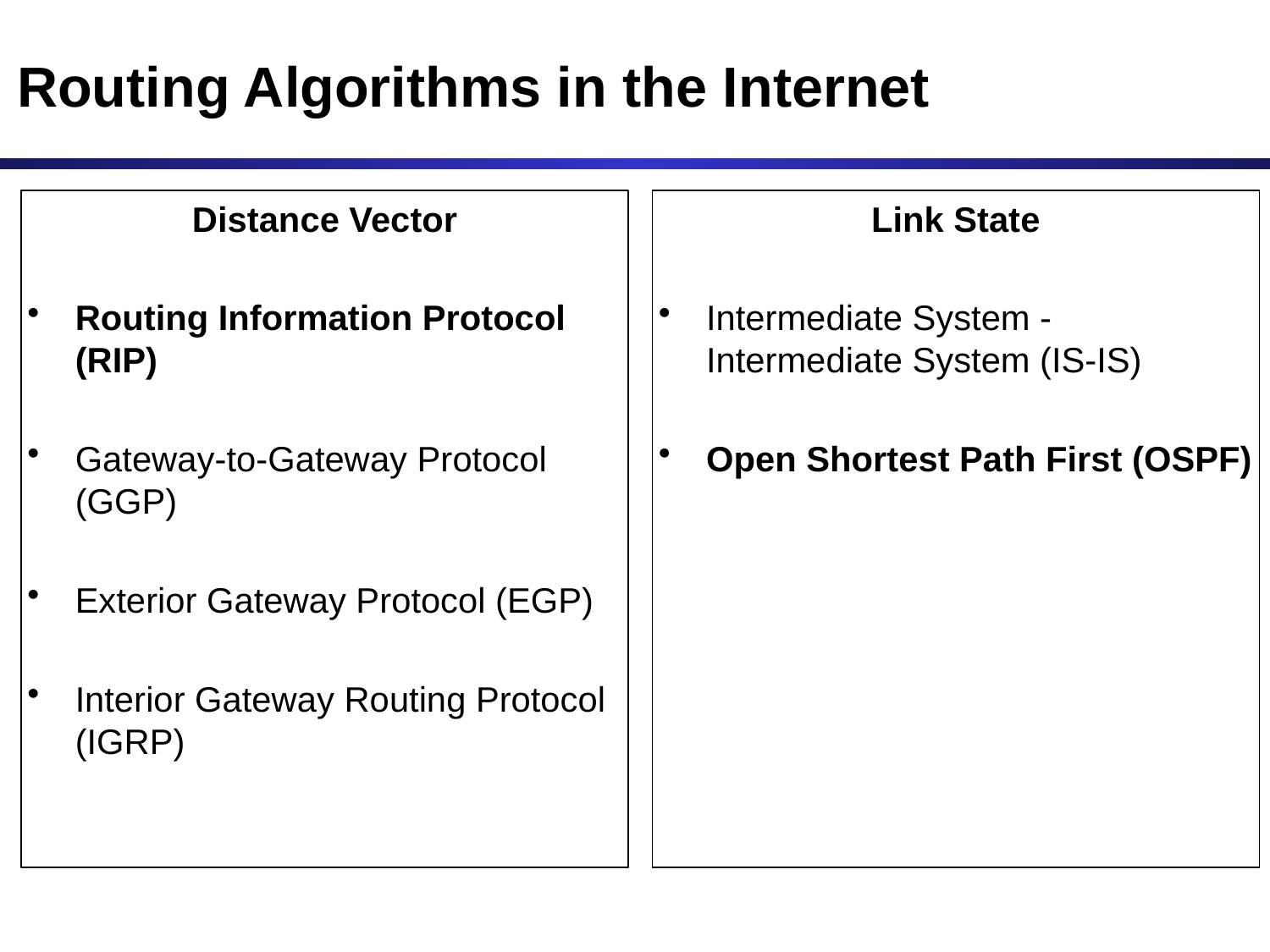

# Routing Algorithms in the Internet
Distance Vector

Routing Information Protocol (RIP)

Gateway-to-Gateway Protocol (GGP)

Exterior Gateway Protocol (EGP)

Interior Gateway Routing Protocol (IGRP)
Link State

Intermediate System - Intermediate System (IS-IS)

Open Shortest Path First (OSPF)
8